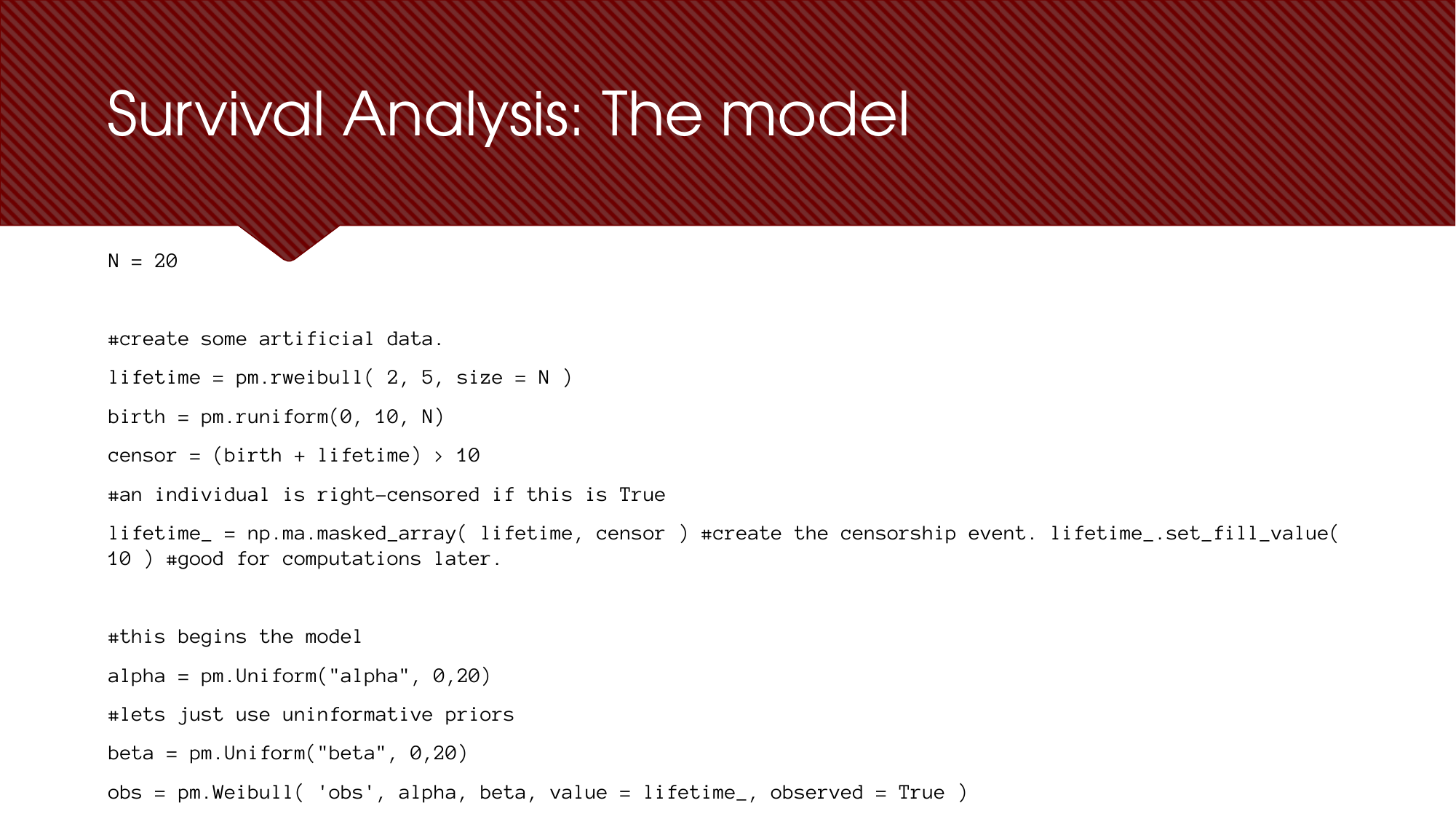

# Survival Analysis: The model
N = 20

#create some artificial data.
lifetime = pm.rweibull( 2, 5, size = N )
birth = pm.runiform(0, 10, N)
censor = (birth + lifetime) > 10
#an individual is right-censored if this is True
lifetime_ = np.ma.masked_array( lifetime, censor ) #create the censorship event. lifetime_.set_fill_value( 10 ) #good for computations later.

#this begins the model
alpha = pm.Uniform("alpha", 0,20)
#lets just use uninformative priors
beta = pm.Uniform("beta", 0,20)
obs = pm.Weibull( 'obs', alpha, beta, value = lifetime_, observed = True )